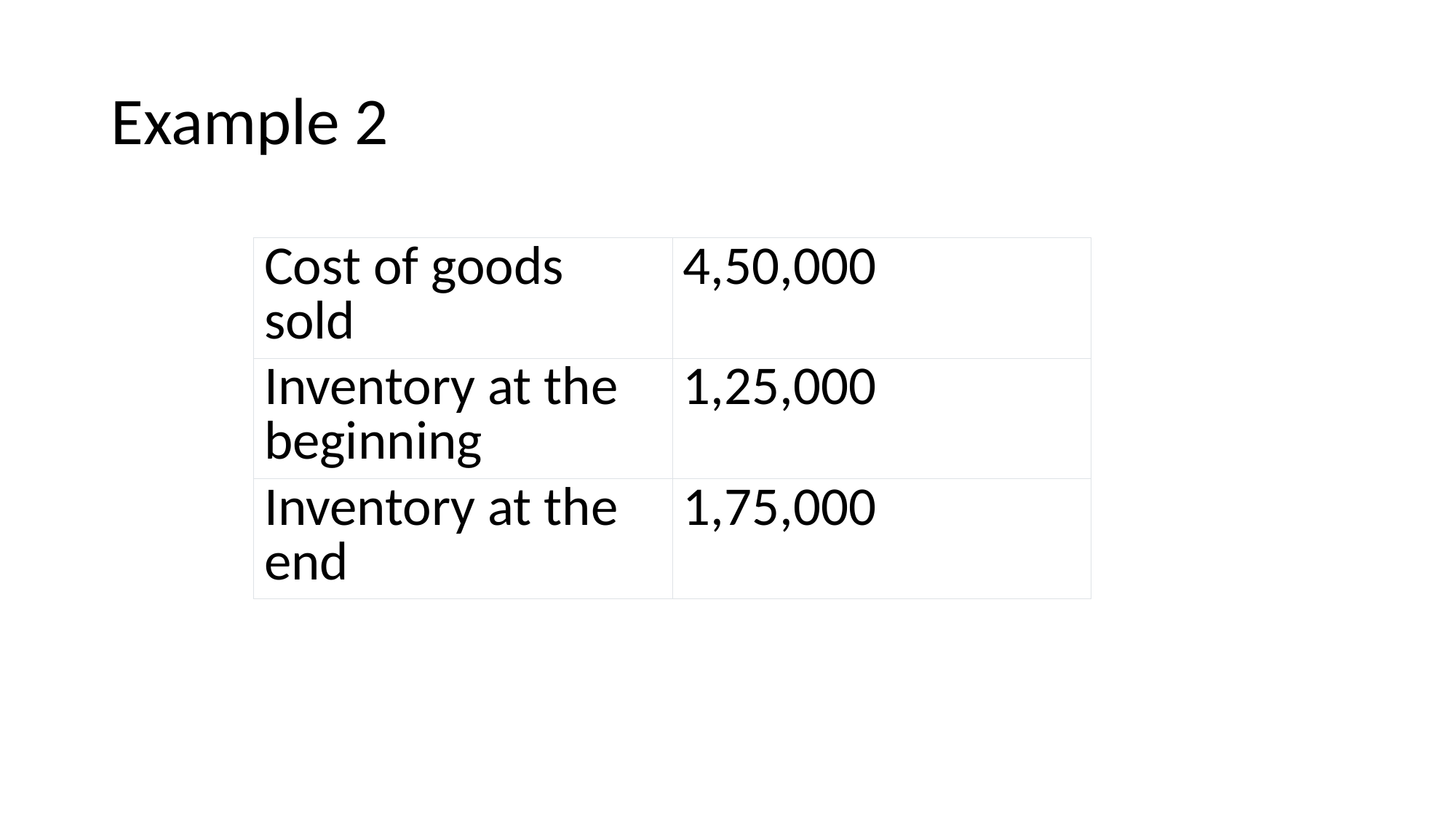

# Example 2
| Cost of goods sold | 4,50,000 |
| --- | --- |
| Inventory at the beginning | 1,25,000 |
| Inventory at the end | 1,75,000 |